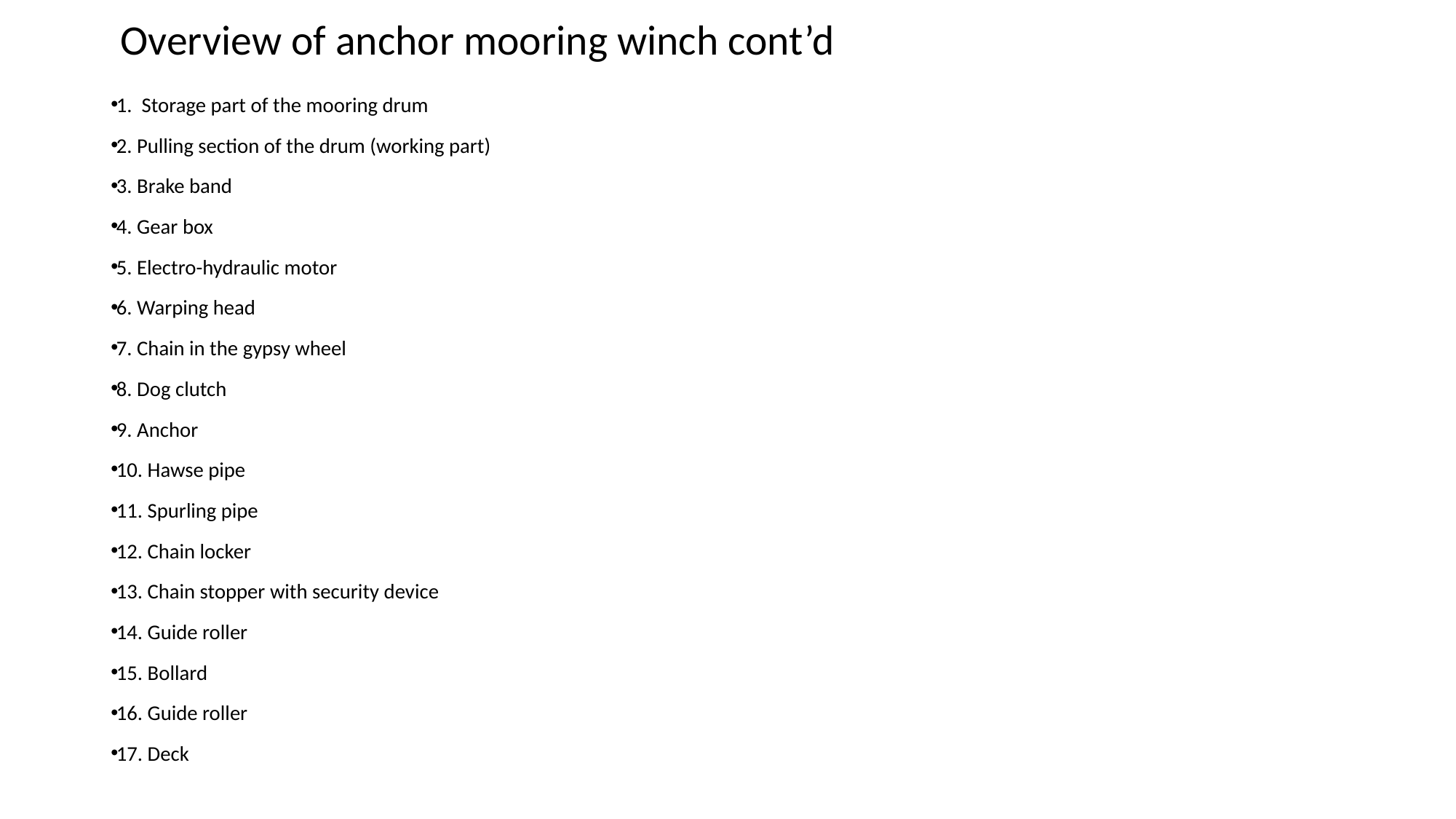

# Overview of anchor mooring winch cont’d
1.  Storage part of the mooring drum
2. Pulling section of the drum (working part)
3. Brake band
4. Gear box
5. Electro-hydraulic motor
6. Warping head
7. Chain in the gypsy wheel
8. Dog clutch
9. Anchor
10. Hawse pipe
11. Spurling pipe
12. Chain locker
13. Chain stopper with security device
14. Guide roller
15. Bollard
16. Guide roller
17. Deck